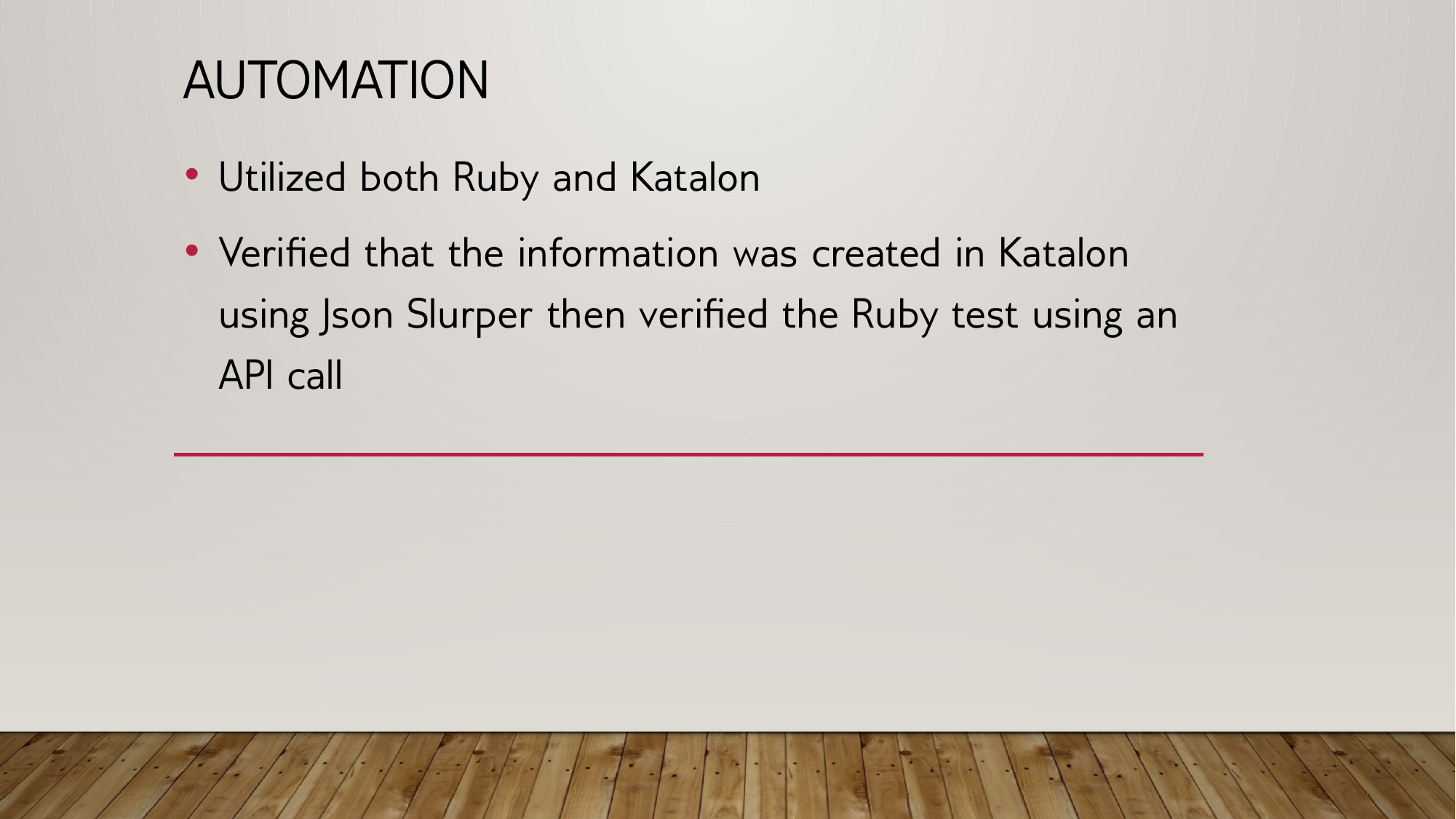

# Automation
Utilized both Ruby and Katalon
Verified that the information was created in Katalon using Json Slurper then verified the Ruby test using an API call